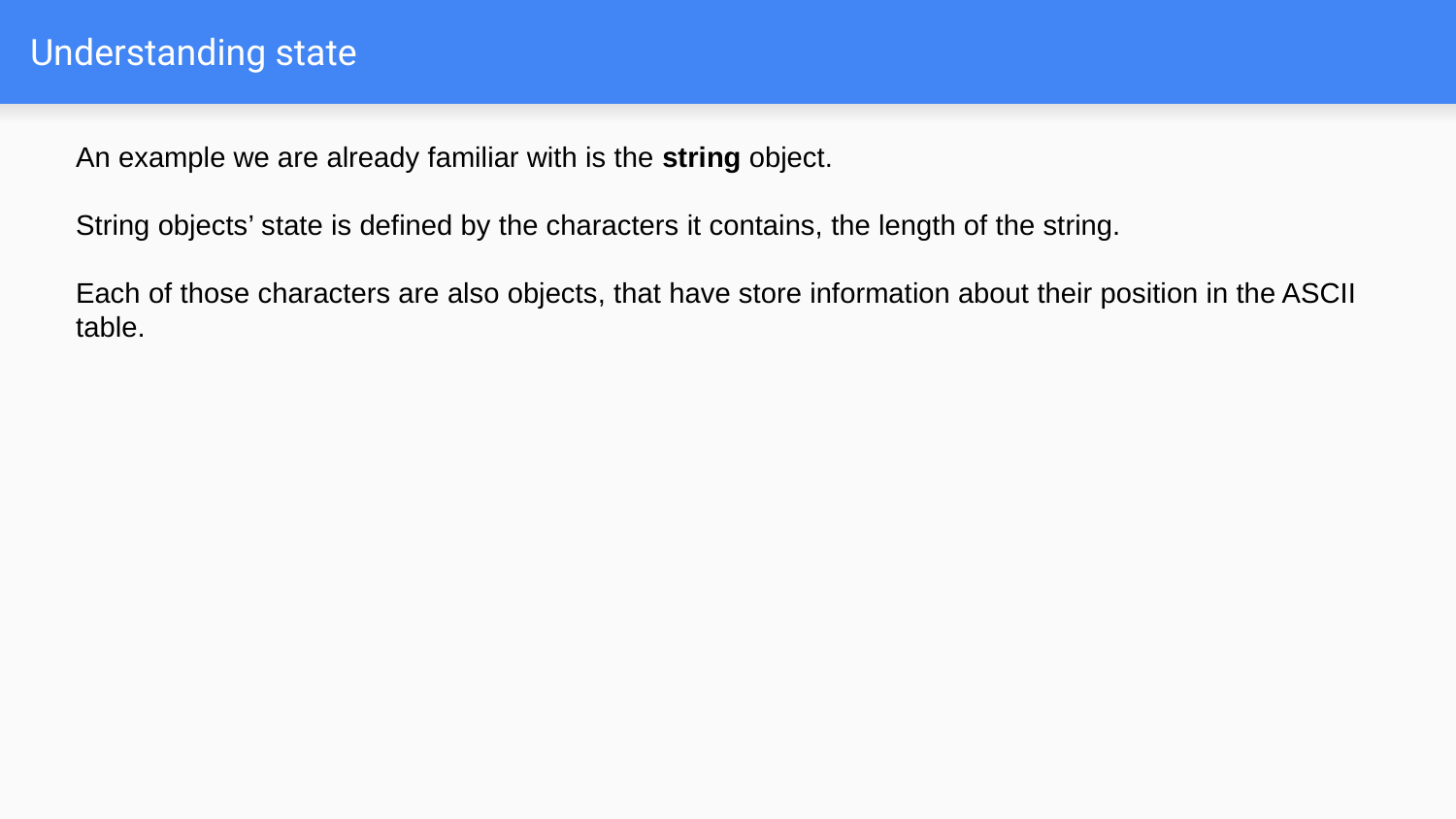

# Understanding state
An example we are already familiar with is the string object.

String objects’ state is defined by the characters it contains, the length of the string.

Each of those characters are also objects, that have store information about their position in the ASCII table.